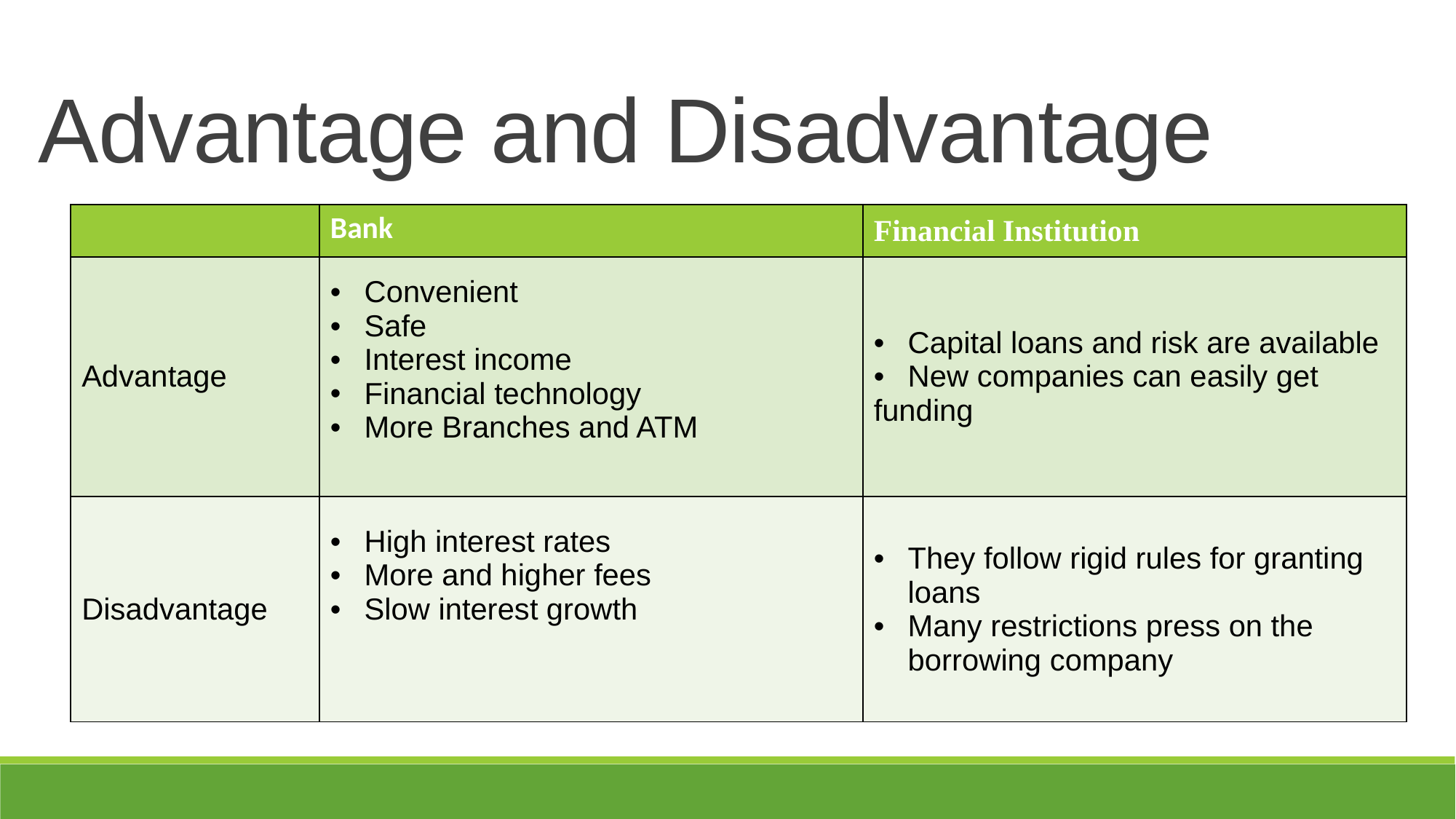

Advantage and Disadvantage
|  | Bank | Financial Institution |
| --- | --- | --- |
| Advantage | Convenient Safe Interest income Financial technology More Branches and ATM | Capital loans and risk are available New companies can easily get funding |
| Disadvantage | High interest rates More and higher fees Slow interest growth | They follow rigid rules for granting loans Many restrictions press on the borrowing company |